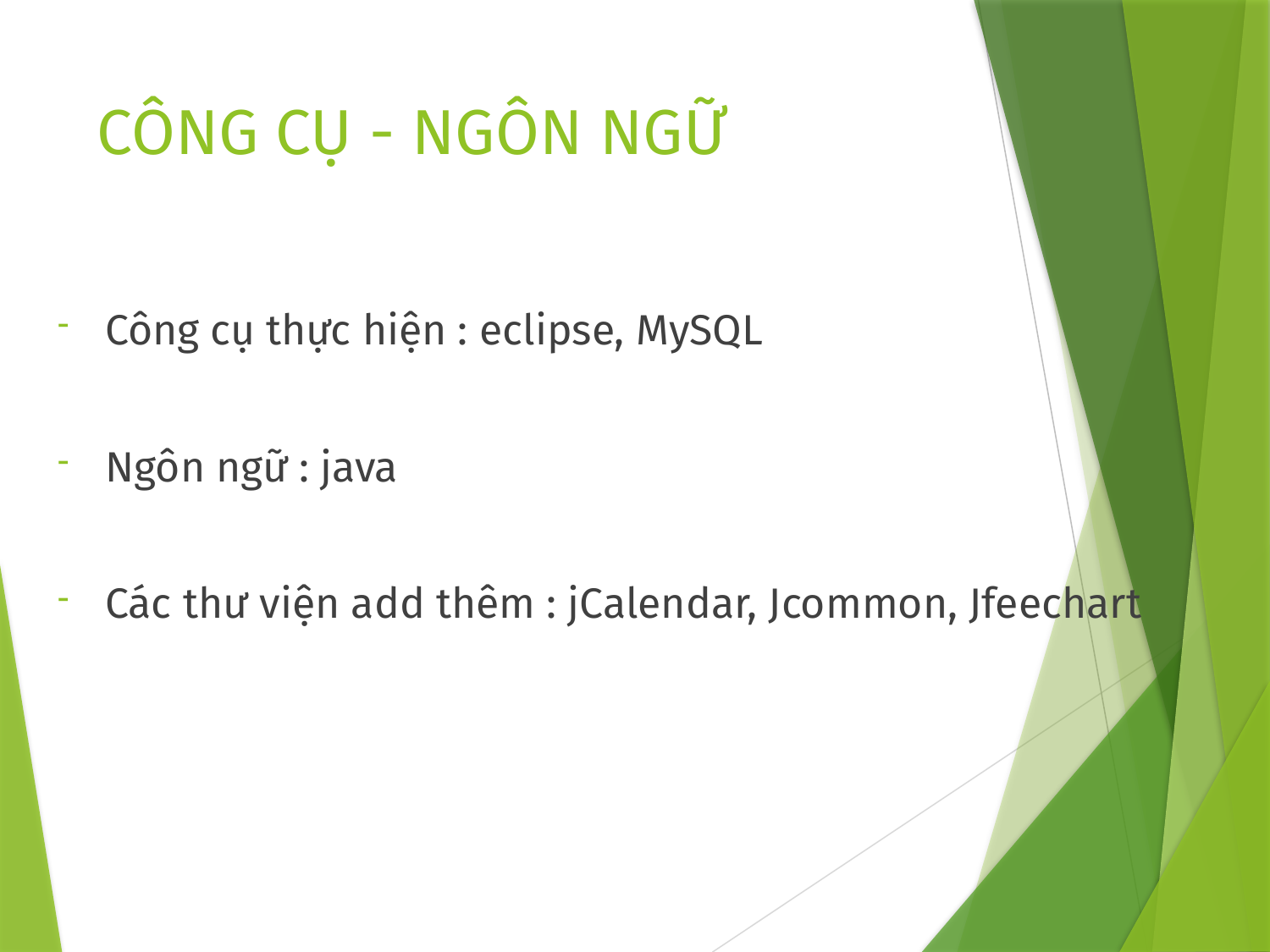

# CÔNG CỤ - NGÔN NGỮ
Công cụ thực hiện : eclipse, MySQL

Ngôn ngữ : java

Các thư viện add thêm : jCalendar, Jcommon, Jfeechart